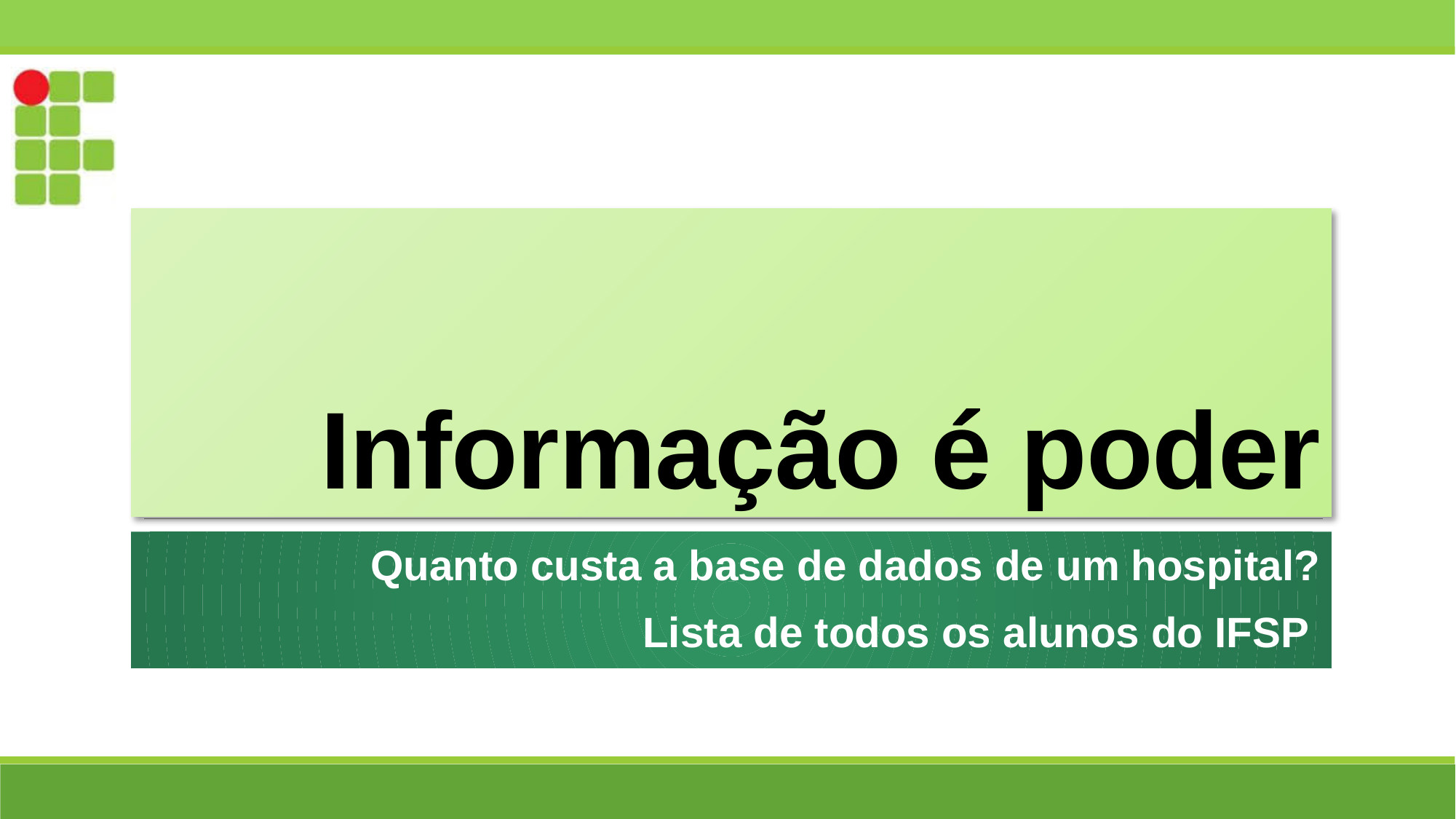

# Informação é poder
Quanto custa a base de dados de um hospital?
Lista de todos os alunos do IFSP